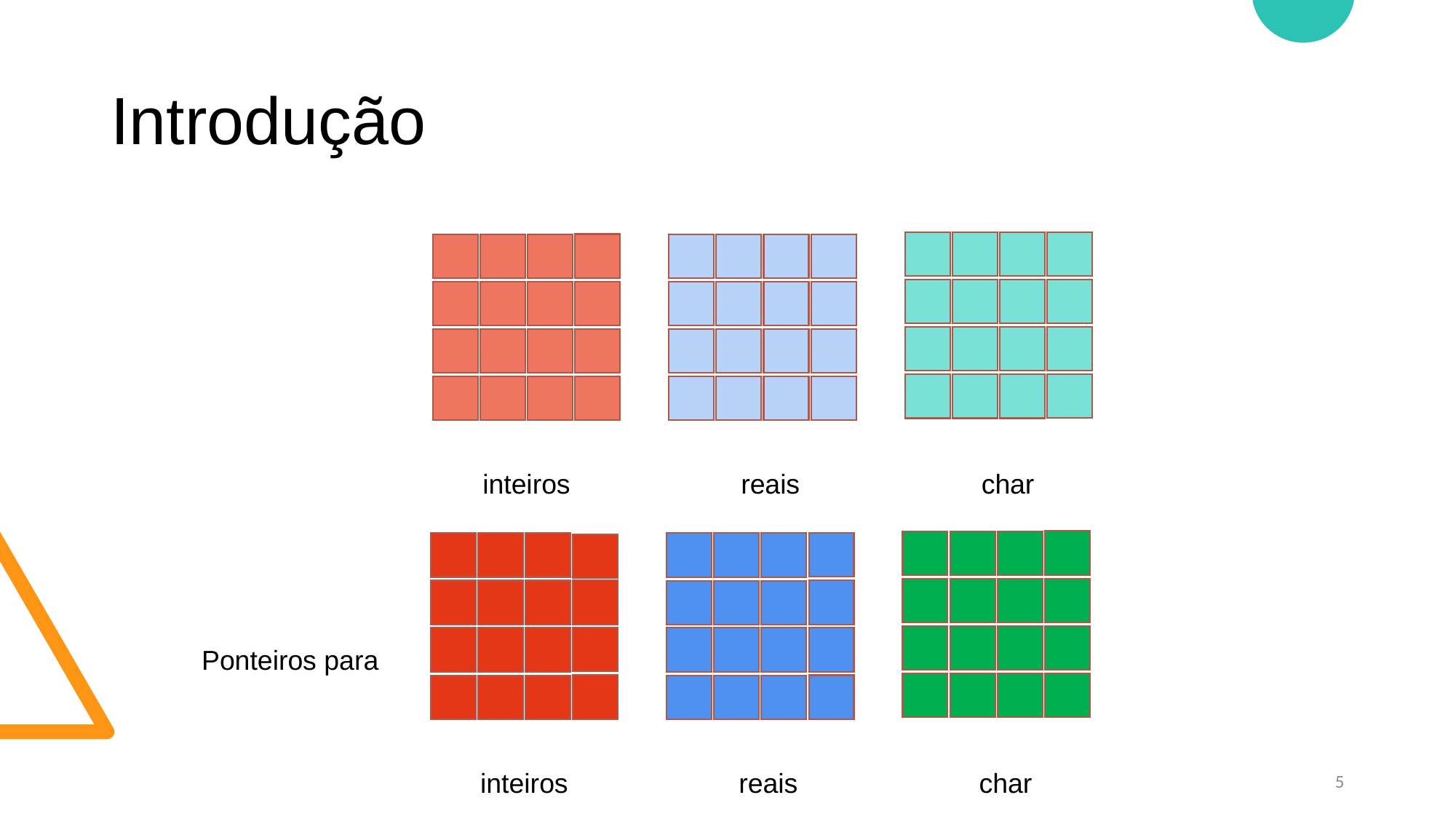

# Introdução

inteiros
reais
char

Ponteiros para

5
inteiros
reais
char